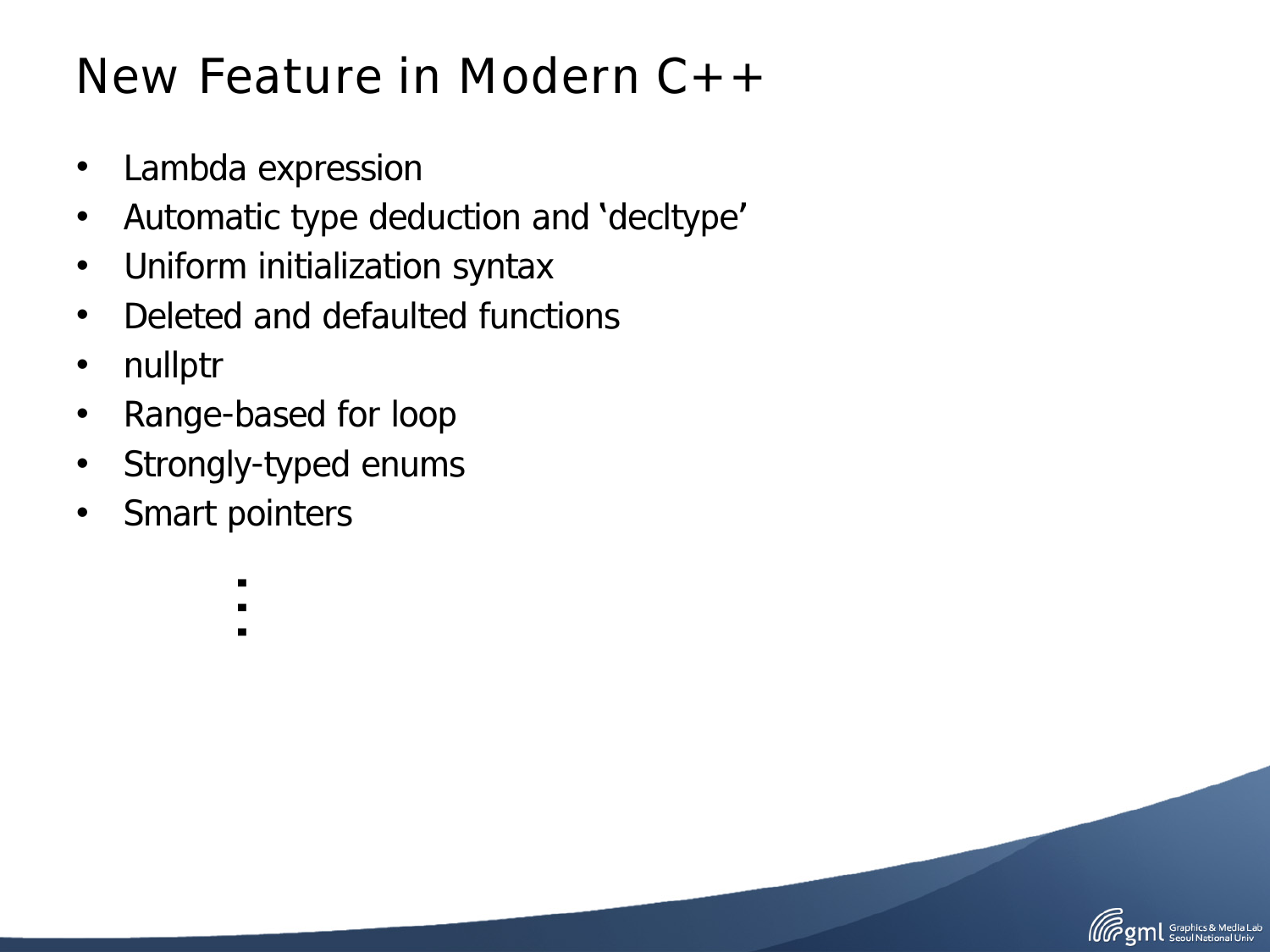

# New Feature in Modern C++
Lambda expression
Automatic type deduction and ‘decltype’
Uniform initialization syntax
Deleted and defaulted functions
nullptr
Range-based for loop
Strongly-typed enums
Smart pointers
…